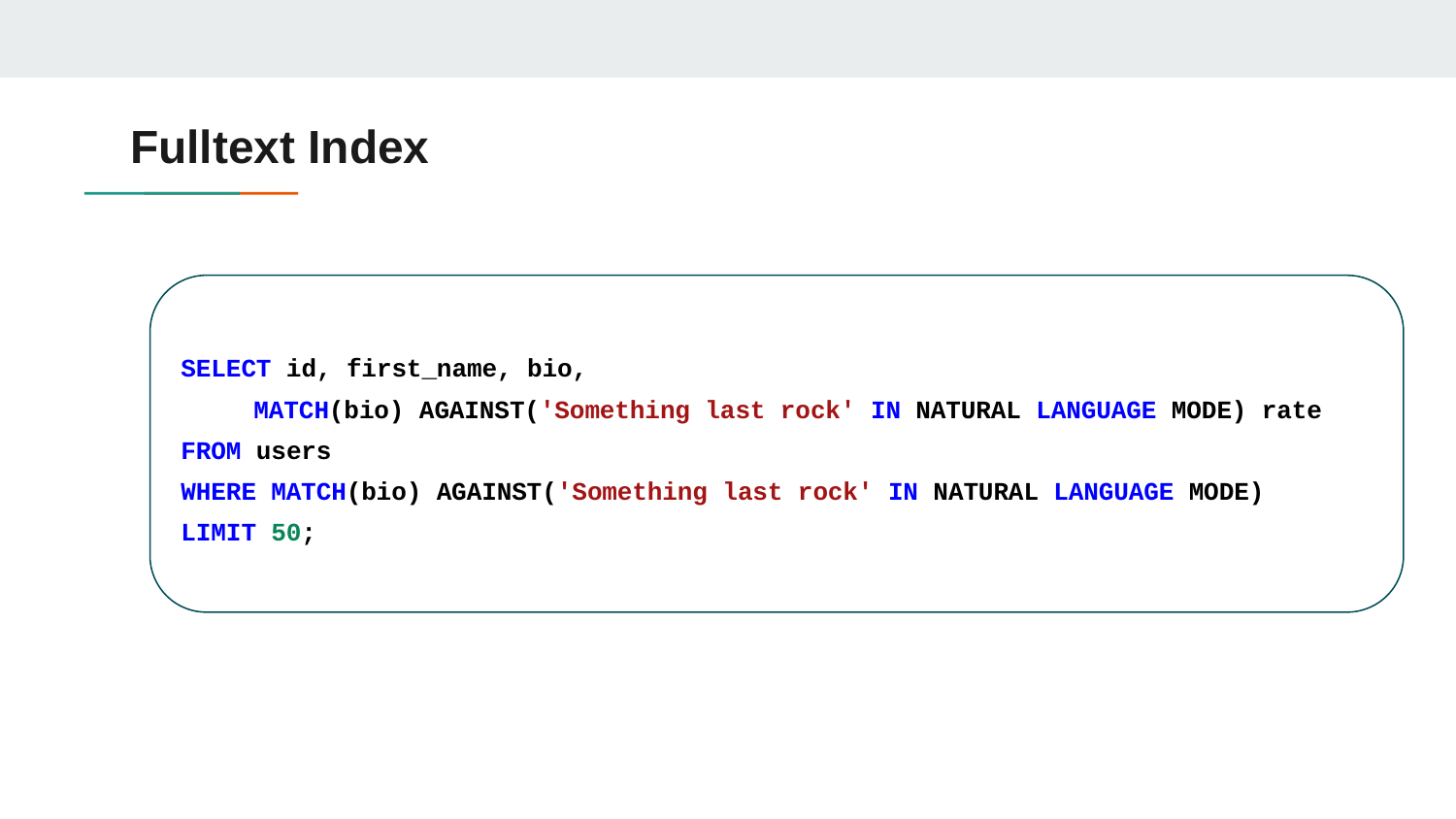

# Fulltext Index

SELECT id, first_name, bio,
MATCH(bio) AGAINST('Something last rock' IN NATURAL LANGUAGE MODE) rate
FROM users
WHERE MATCH(bio) AGAINST('Something last rock' IN NATURAL LANGUAGE MODE)
LIMIT 50;